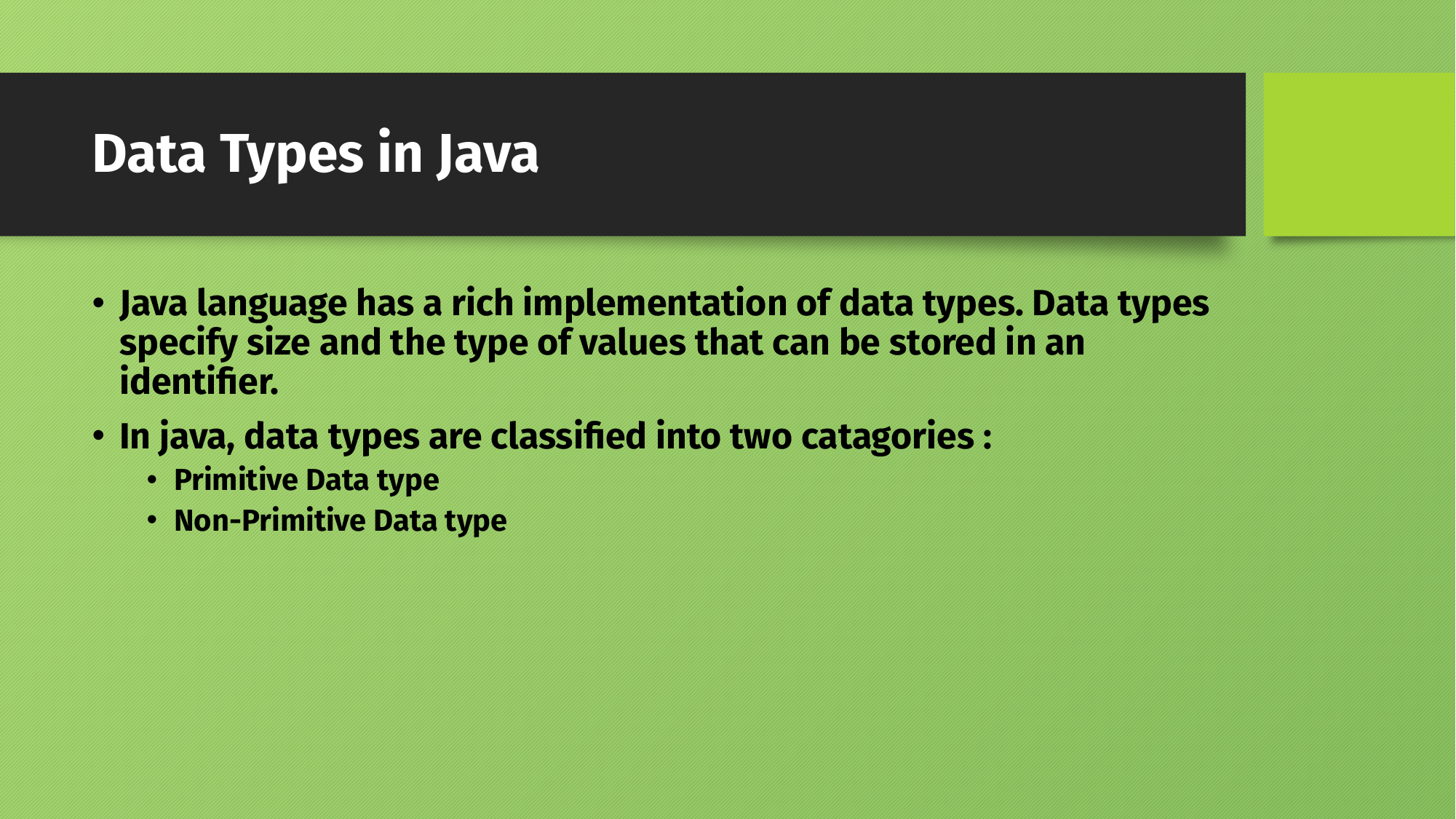

# Data Types in Java
Java language has a rich implementation of data types. Data types specify size and the type of values that can be stored in an identifier.
In java, data types are classified into two catagories :
Primitive Data type
Non-Primitive Data type